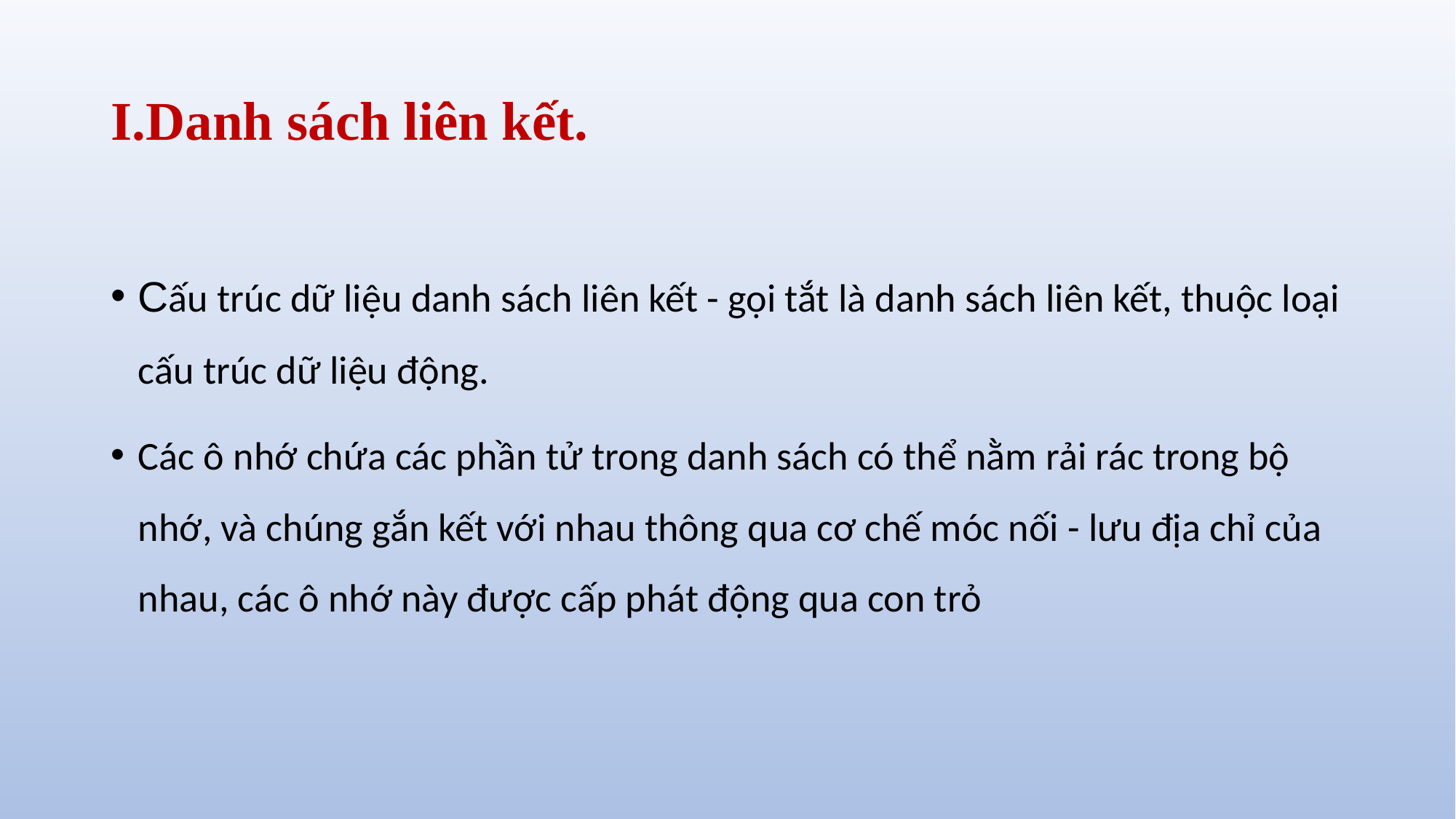

# I.Danh sách liên kết.
Cấu trúc dữ liệu danh sách liên kết - gọi tắt là danh sách liên kết, thuộc loại cấu trúc dữ liệu động.
Các ô nhớ chứa các phần tử trong danh sách có thể nằm rải rác trong bộ nhớ, và chúng gắn kết với nhau thông qua cơ chế móc nối - lưu địa chỉ của nhau, các ô nhớ này được cấp phát động qua con trỏ